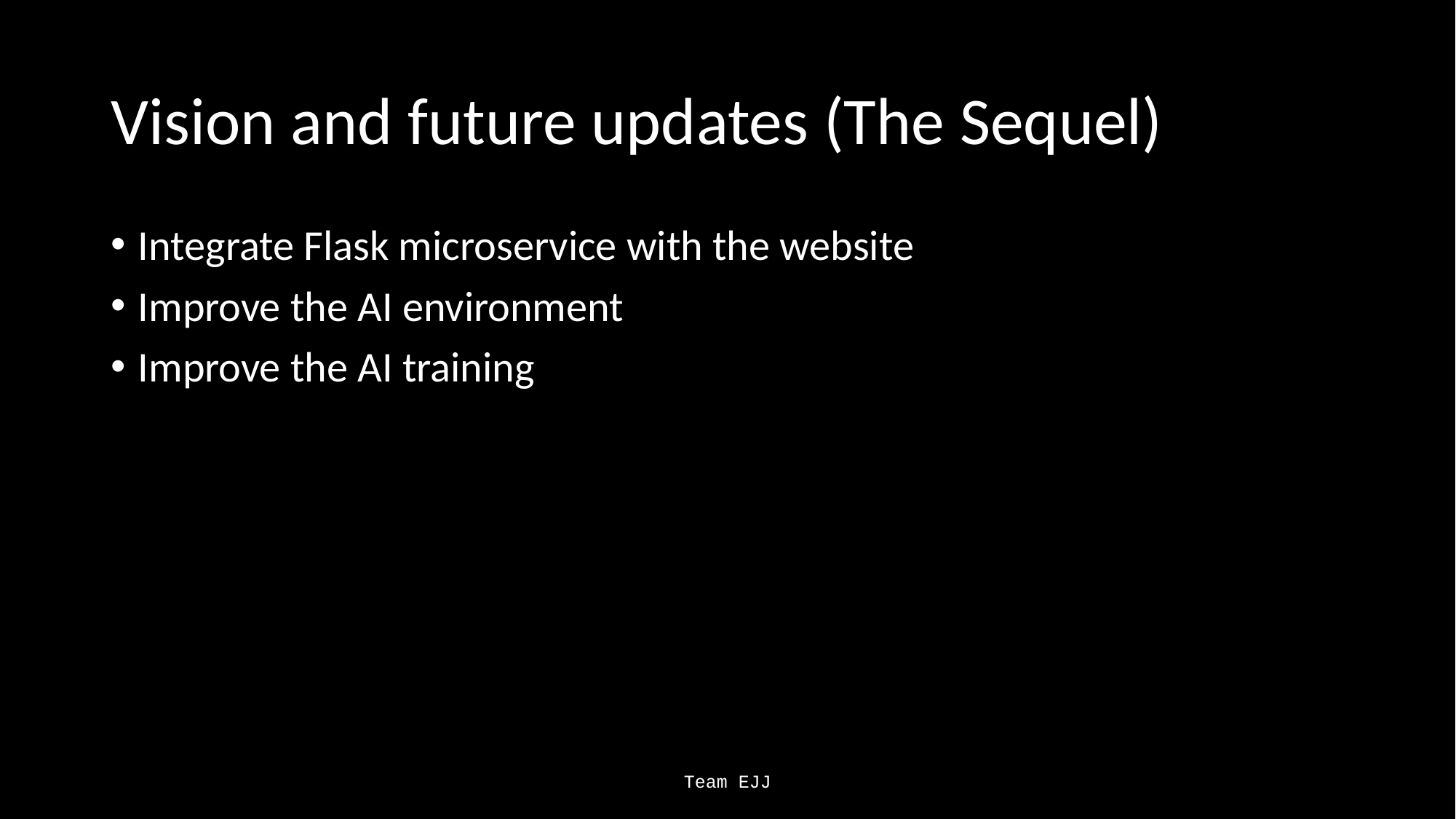

# Vision and future updates (The Sequel)
Integrate Flask microservice with the website
Improve the AI environment
Improve the AI training
Team EJJ